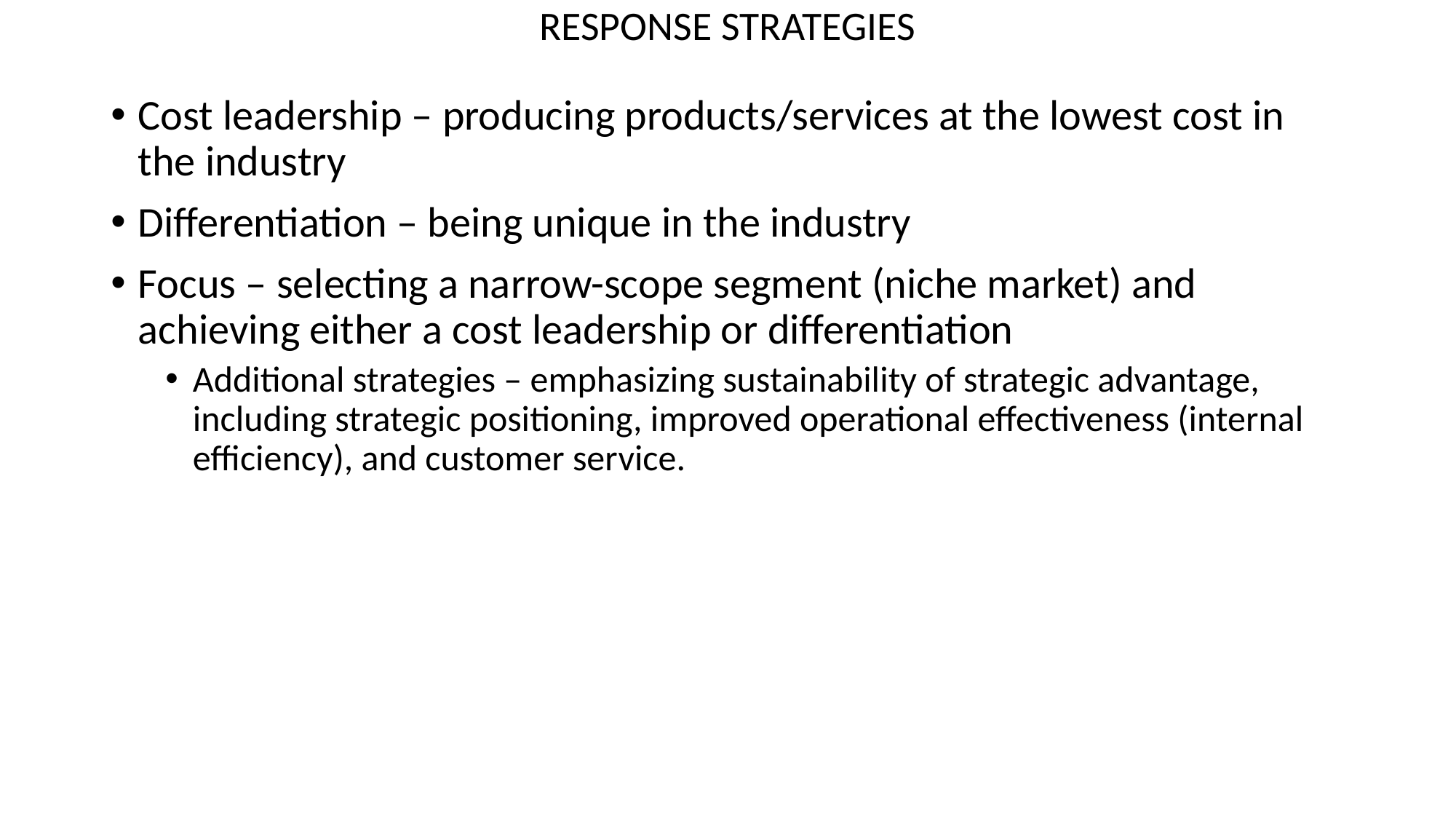

# RESPONSE STRATEGIES
Cost leadership – producing products/services at the lowest cost in the industry
Differentiation – being unique in the industry
Focus – selecting a narrow-scope segment (niche market) and achieving either a cost leadership or differentiation
Additional strategies – emphasizing sustainability of strategic advantage, including strategic positioning, improved operational effectiveness (internal efficiency), and customer service.